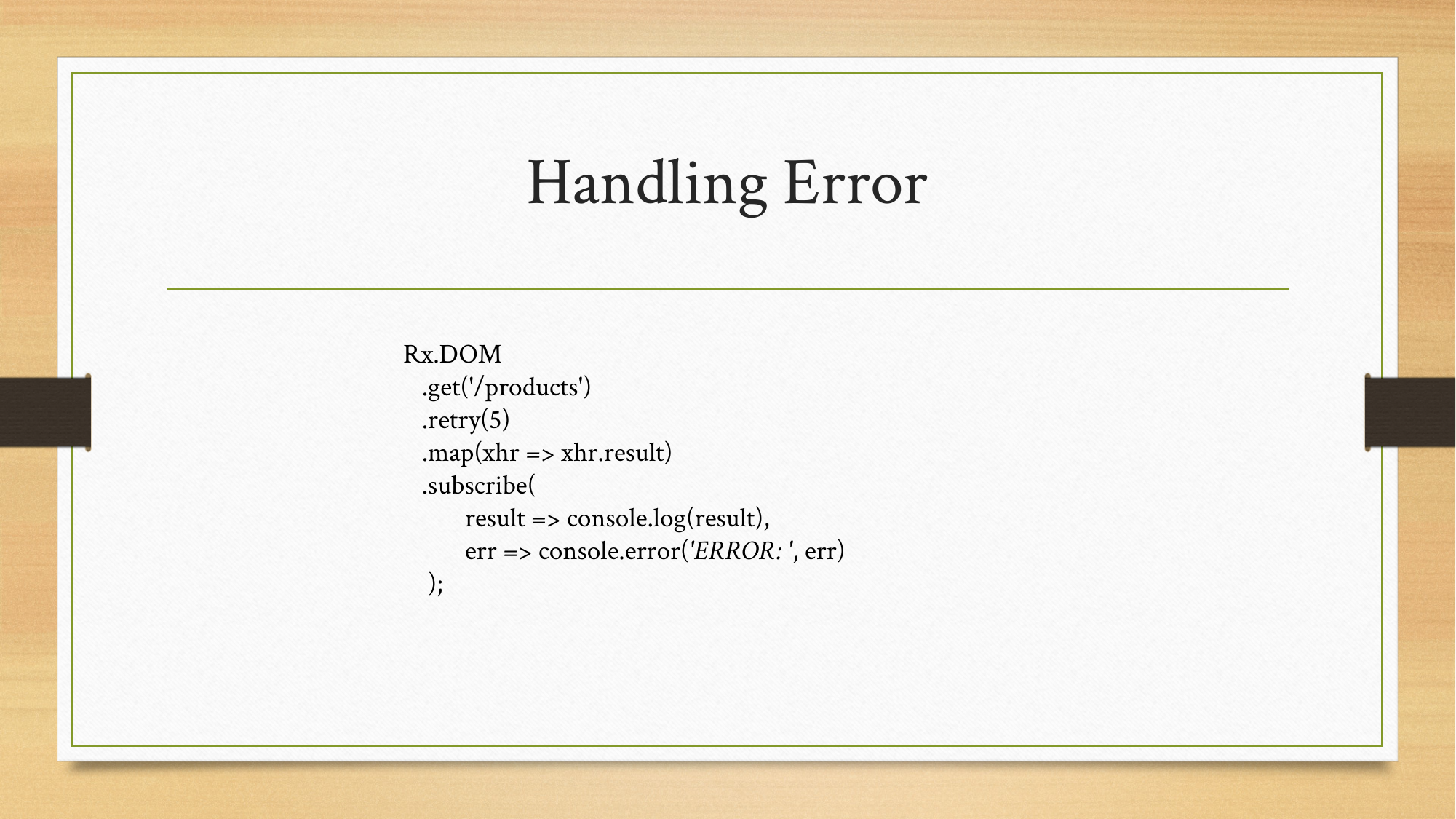

# Handling Error
Rx.DOM
   .get('/products')
   .retry(5)
   .map(xhr => xhr.result)
   .subscribe(
          result => console.log(result),
          err => console.error('ERROR: ', err)
    );